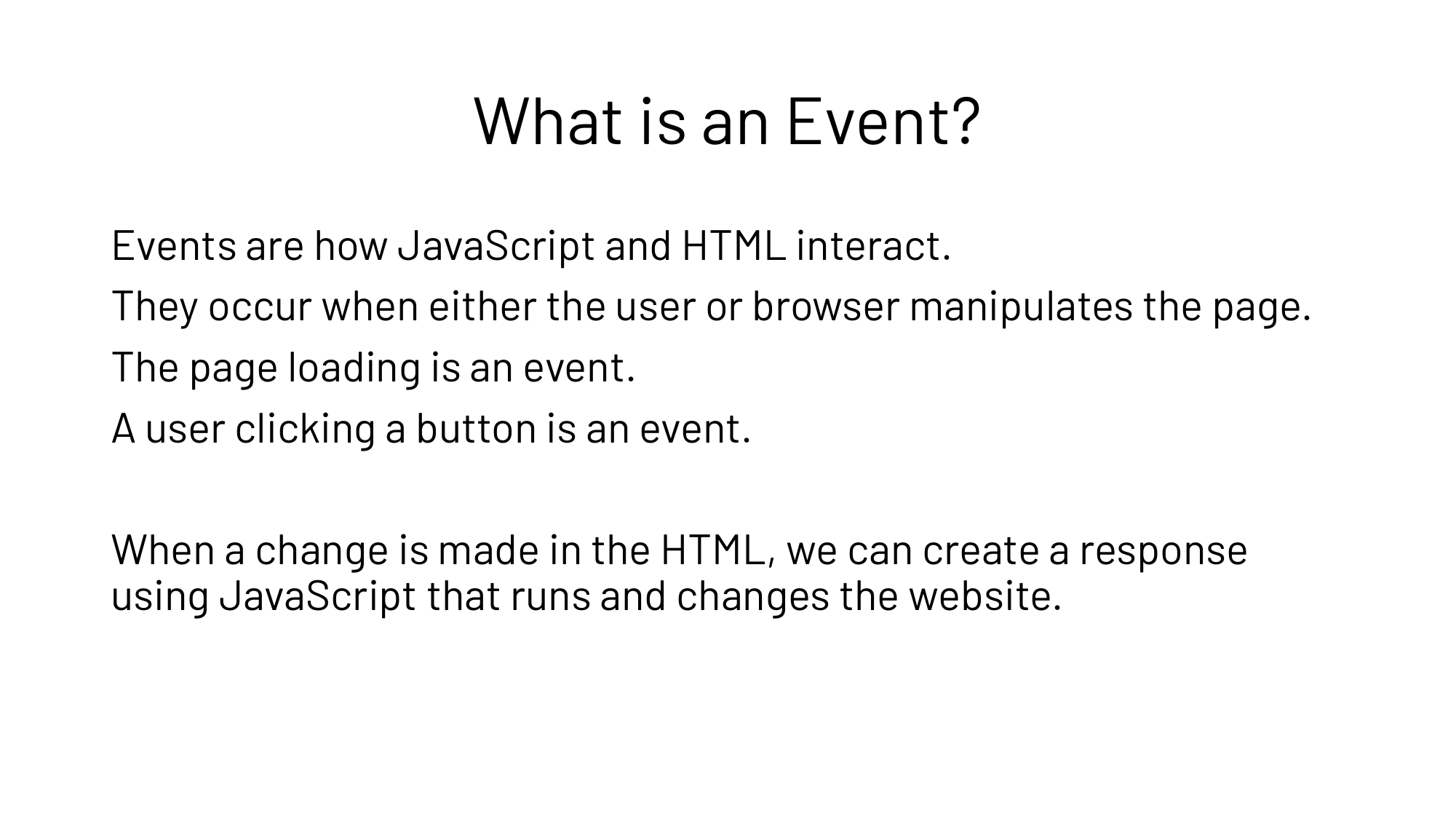

# What is an Event?
Events are how JavaScript and HTML interact.
They occur when either the user or browser manipulates the page.
The page loading is an event.
A user clicking a button is an event.

When a change is made in the HTML, we can create a response using JavaScript that runs and changes the website.